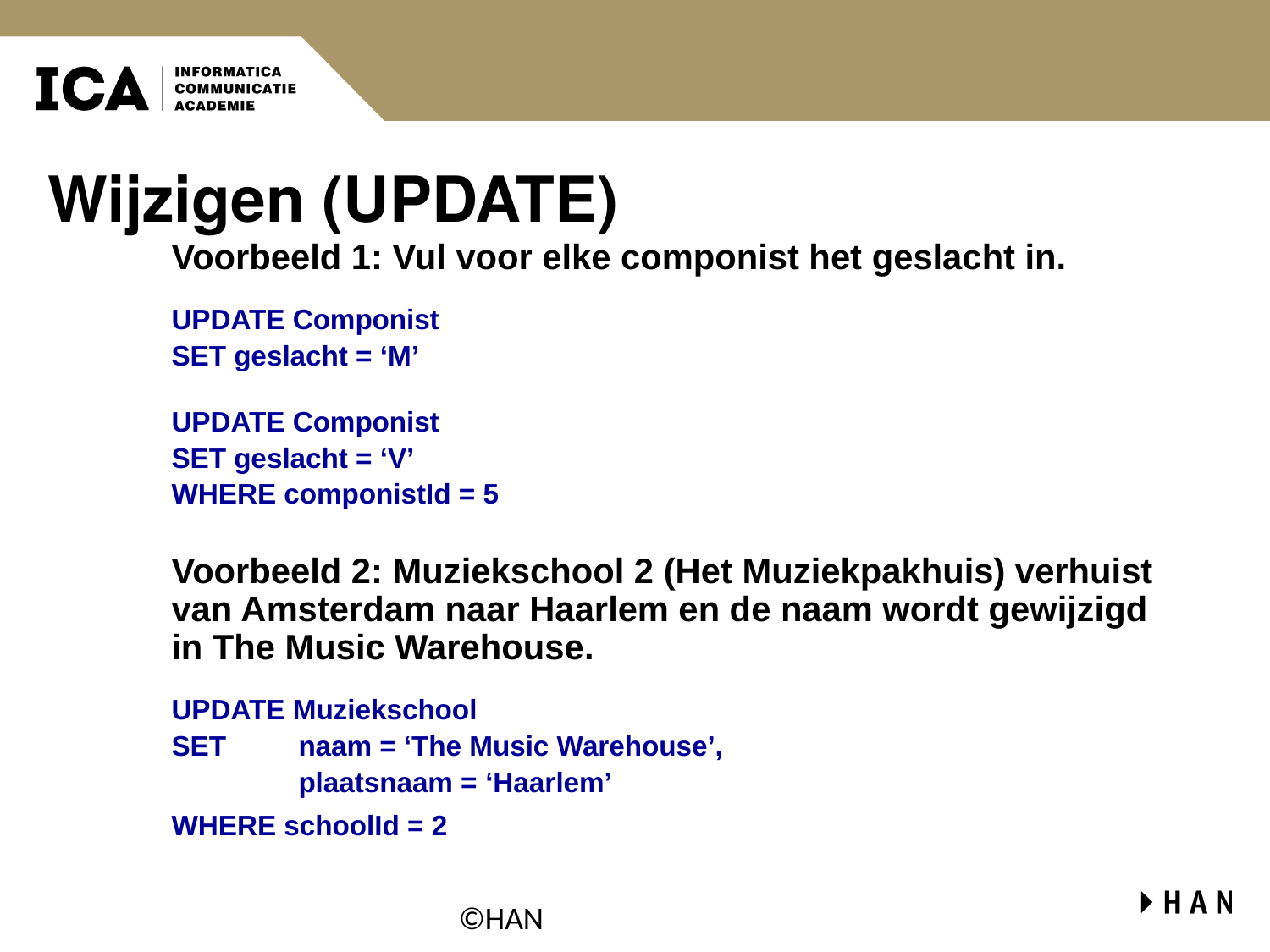

# Wijzigen (UPDATE)
Voorbeeld 1: Vul voor elke componist het geslacht in.

UPDATE Componist
SET geslacht = ‘M’
UPDATE Componist
SET geslacht = ‘V’
WHERE componistId = 5

Voorbeeld 2: Muziekschool 2 (Het Muziekpakhuis) verhuist van Amsterdam naar Haarlem en de naam wordt gewijzigd in The Music Warehouse.

UPDATE Muziekschool
SET	naam = ‘The Music Warehouse’,
	plaatsnaam = ‘Haarlem’
WHERE schoolId = 2
©HAN